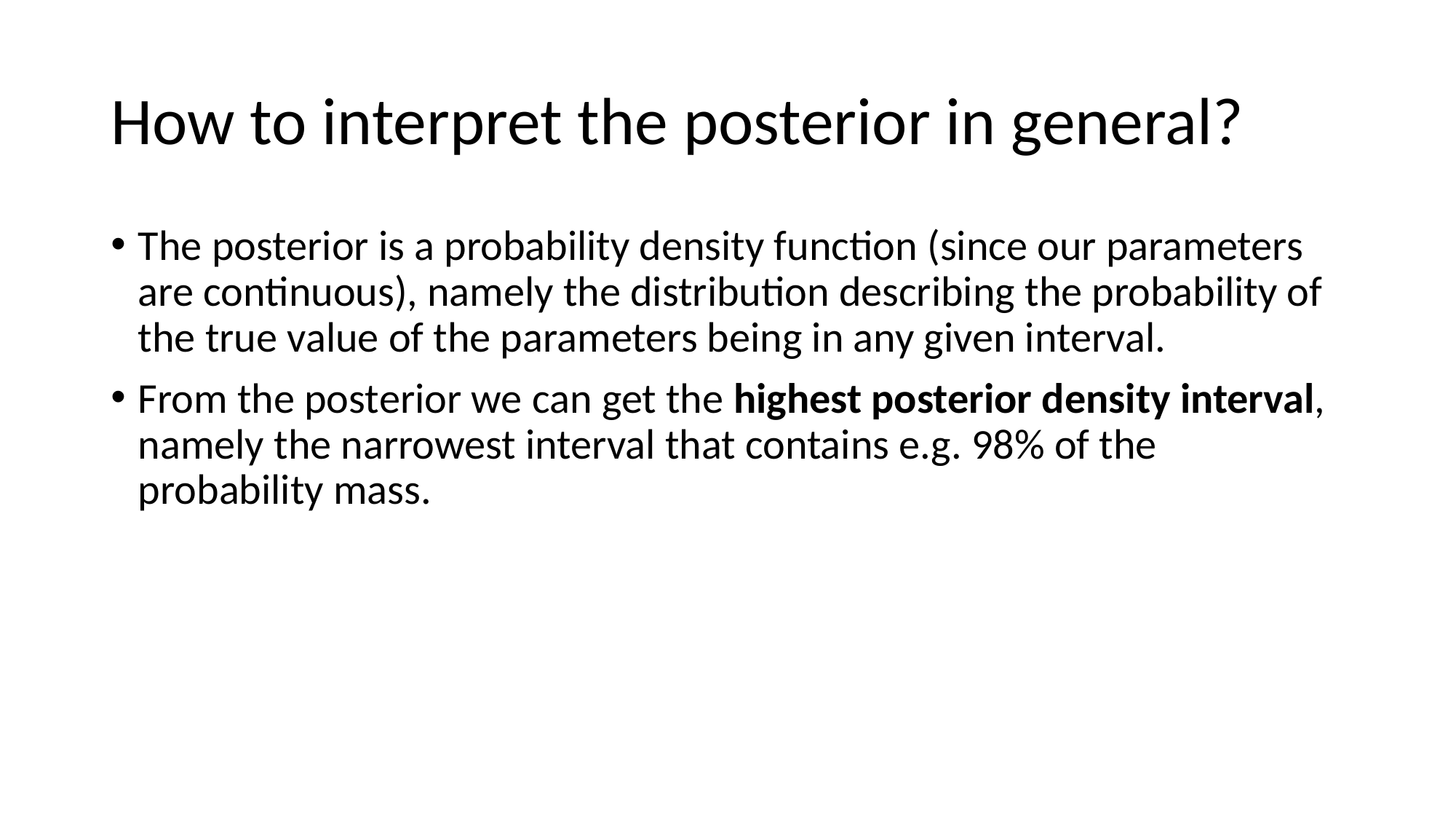

# How to interpret the posterior in general?
The posterior is a probability density function (since our parameters are continuous), namely the distribution describing the probability of the true value of the parameters being in any given interval.
From the posterior we can get the highest posterior density interval, namely the narrowest interval that contains e.g. 98% of the probability mass.